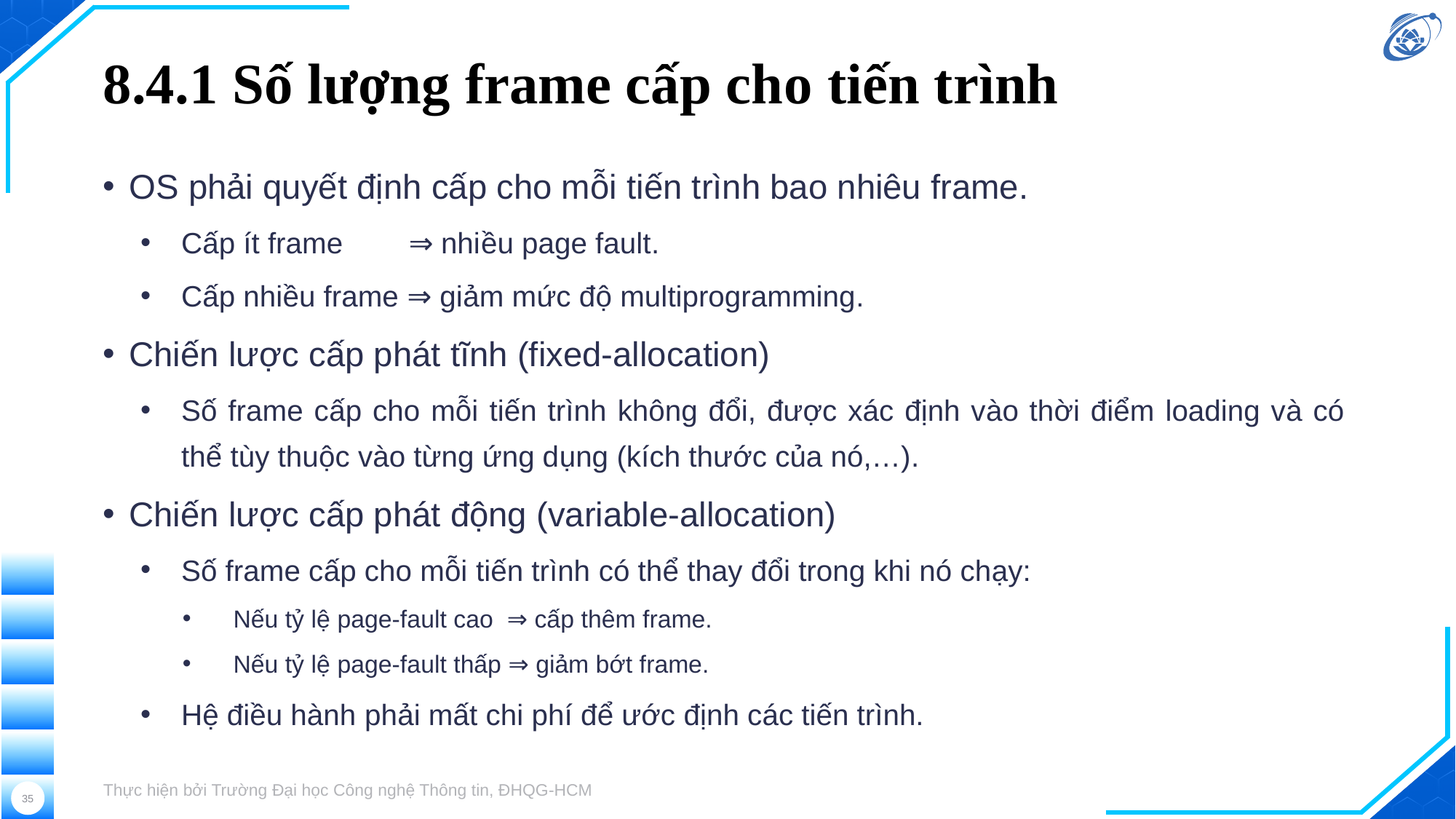

# 8.4.1 Số lượng frame cấp cho tiến trình
OS phải quyết định cấp cho mỗi tiến trình bao nhiêu frame.
Cấp ít frame        ⇒ nhiều page fault.
Cấp nhiều frame ⇒ giảm mức độ multiprogramming.
Chiến lược cấp phát tĩnh (fixed-allocation)
Số frame cấp cho mỗi tiến trình không đổi, được xác định vào thời điểm loading và có thể tùy thuộc vào từng ứng dụng (kích thước của nó,…).
Chiến lược cấp phát động (variable-allocation)
Số frame cấp cho mỗi tiến trình có thể thay đổi trong khi nó chạy:
Nếu tỷ lệ page-fault cao  ⇒ cấp thêm frame.
Nếu tỷ lệ page-fault thấp ⇒ giảm bớt frame.
Hệ điều hành phải mất chi phí để ước định các tiến trình.

Thực hiện bởi Trường Đại học Công nghệ Thông tin, ĐHQG-HCM
35